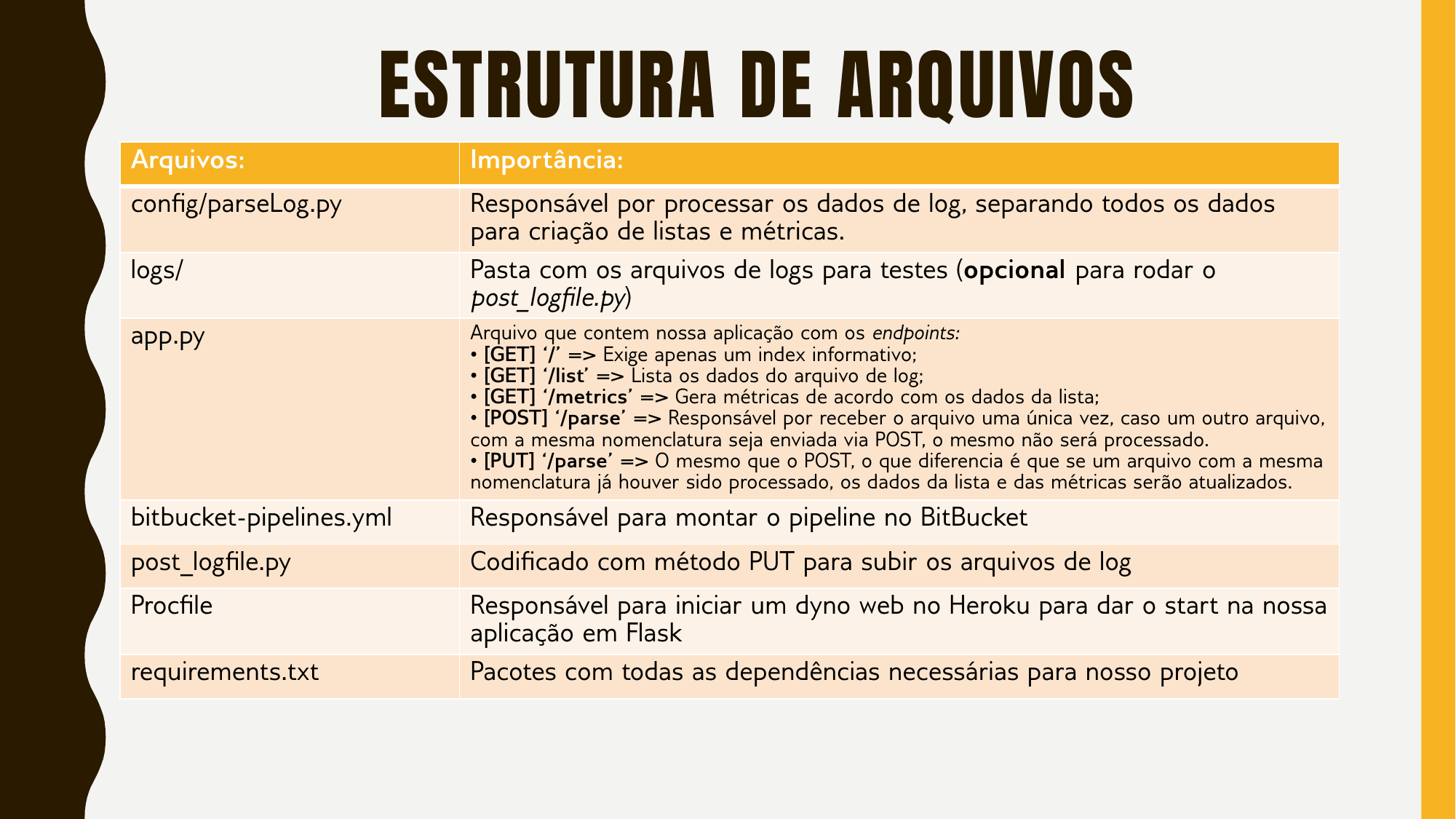

# Estrutura de arquivos
| Arquivos: | Importância: |
| --- | --- |
| config/parseLog.py | Responsável por processar os dados de log, separando todos os dados para criação de listas e métricas. |
| logs/ | Pasta com os arquivos de logs para testes (opcional para rodar o post\_logfile.py) |
| app.py | Arquivo que contem nossa aplicação com os endpoints: • [GET] ‘/’ => Exige apenas um index informativo; • [GET] ‘/list’ => Lista os dados do arquivo de log; • [GET] ‘/metrics’ => Gera métricas de acordo com os dados da lista; • [POST] ‘/parse’ => Responsável por receber o arquivo uma única vez, caso um outro arquivo, com a mesma nomenclatura seja enviada via POST, o mesmo não será processado. • [PUT] ‘/parse’ => O mesmo que o POST, o que diferencia é que se um arquivo com a mesma nomenclatura já houver sido processado, os dados da lista e das métricas serão atualizados. |
| bitbucket-pipelines.yml | Responsável para montar o pipeline no BitBucket |
| post\_logfile.py | Codificado com método PUT para subir os arquivos de log |
| Procfile | Responsável para iniciar um dyno web no Heroku para dar o start na nossa aplicação em Flask |
| requirements.txt | Pacotes com todas as dependências necessárias para nosso projeto |